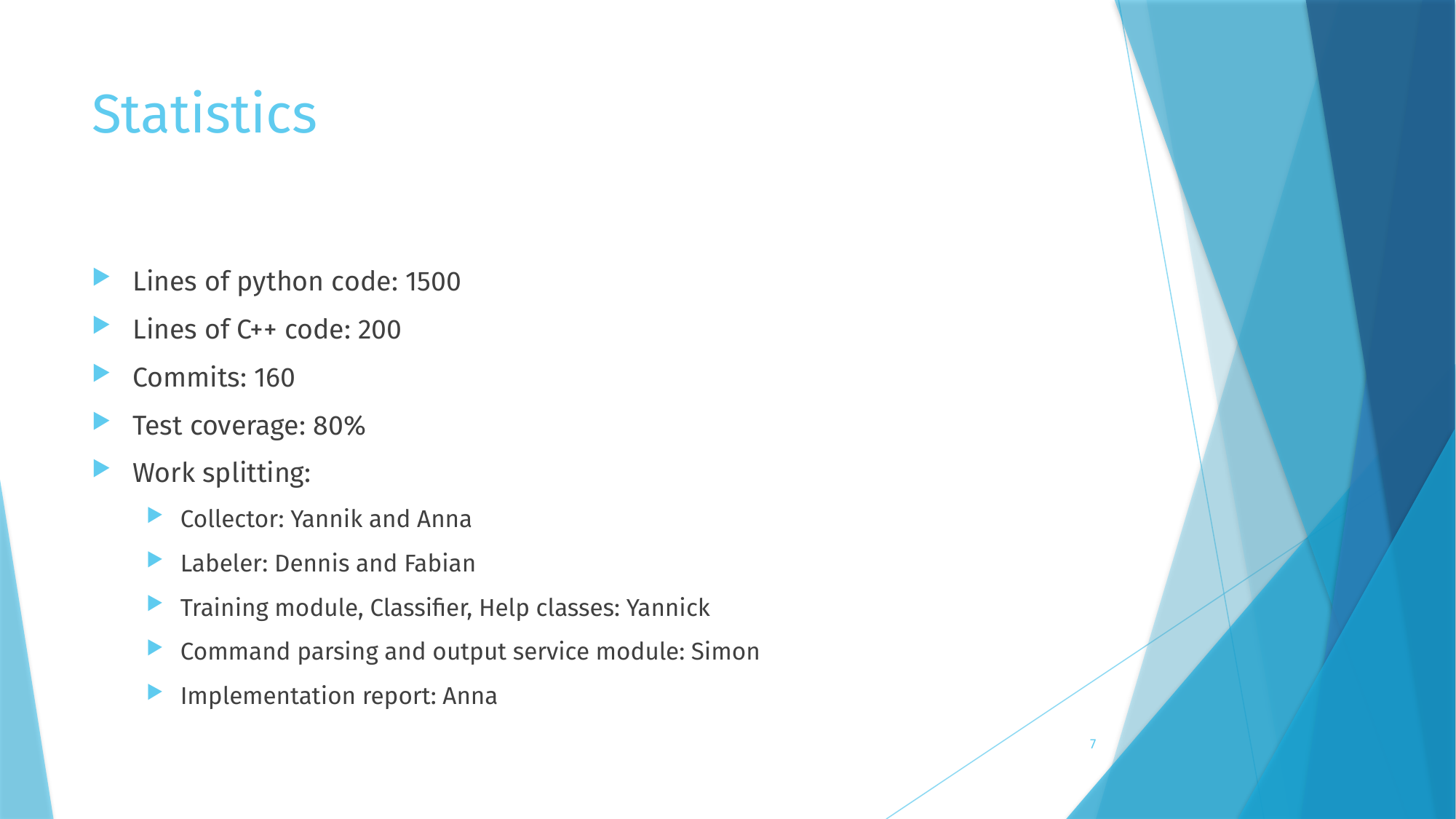

# Statistics
Lines of python code: 1500
Lines of C++ code: 200
Commits: 160
Test coverage: 80%
Work splitting:
Collector: Yannik and Anna
Labeler: Dennis and Fabian
Training module, Classifier, Help classes: Yannick
Command parsing and output service module: Simon
Implementation report: Anna

7